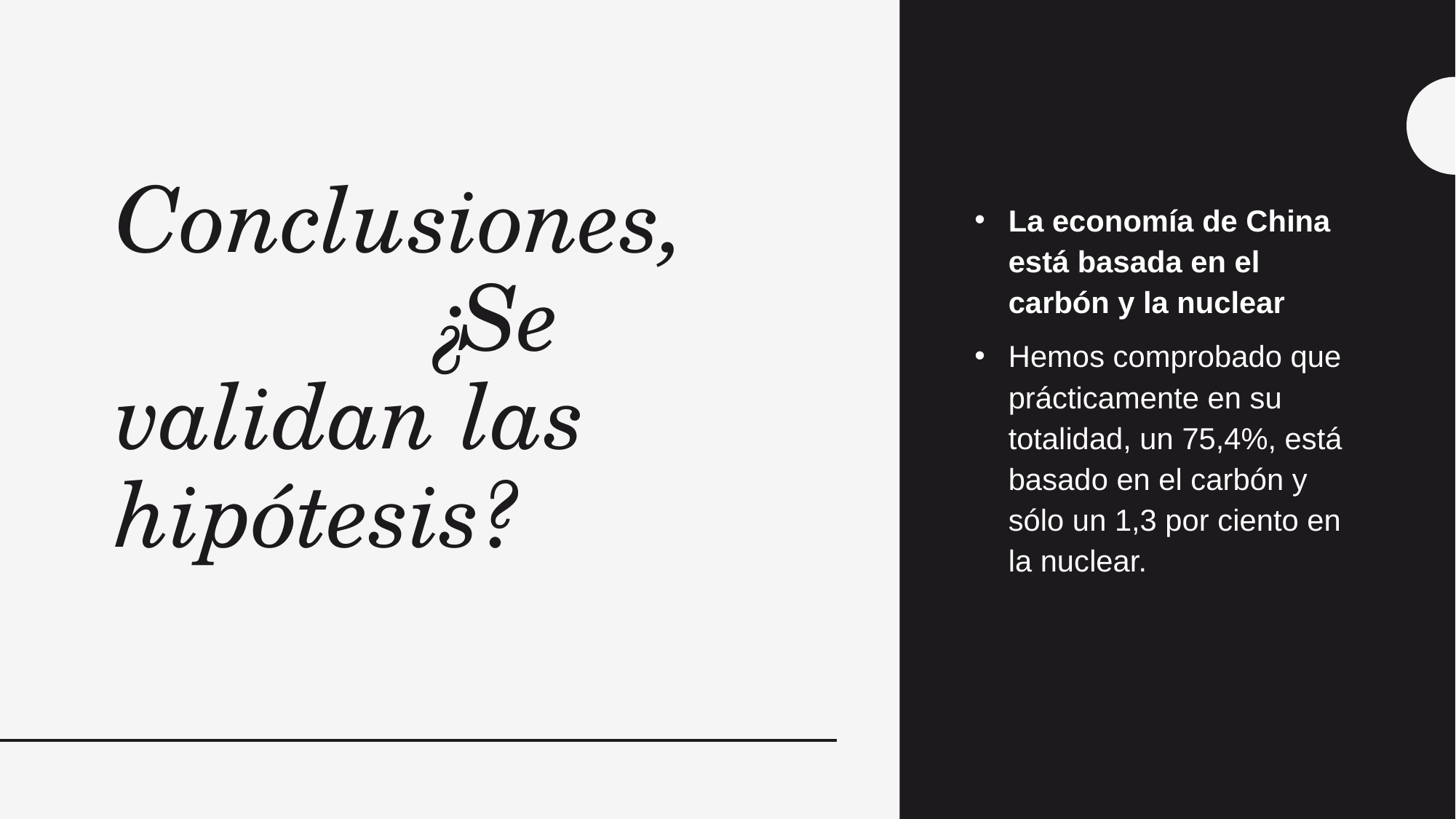

# Conclusiones,                  ¿Se validan las hipótesis?
La economía de China está basada en el carbón y la nuclear
Hemos comprobado que prácticamente en su totalidad, un 75,4%, está basado en el carbón y sólo un 1,3 por ciento en la nuclear.